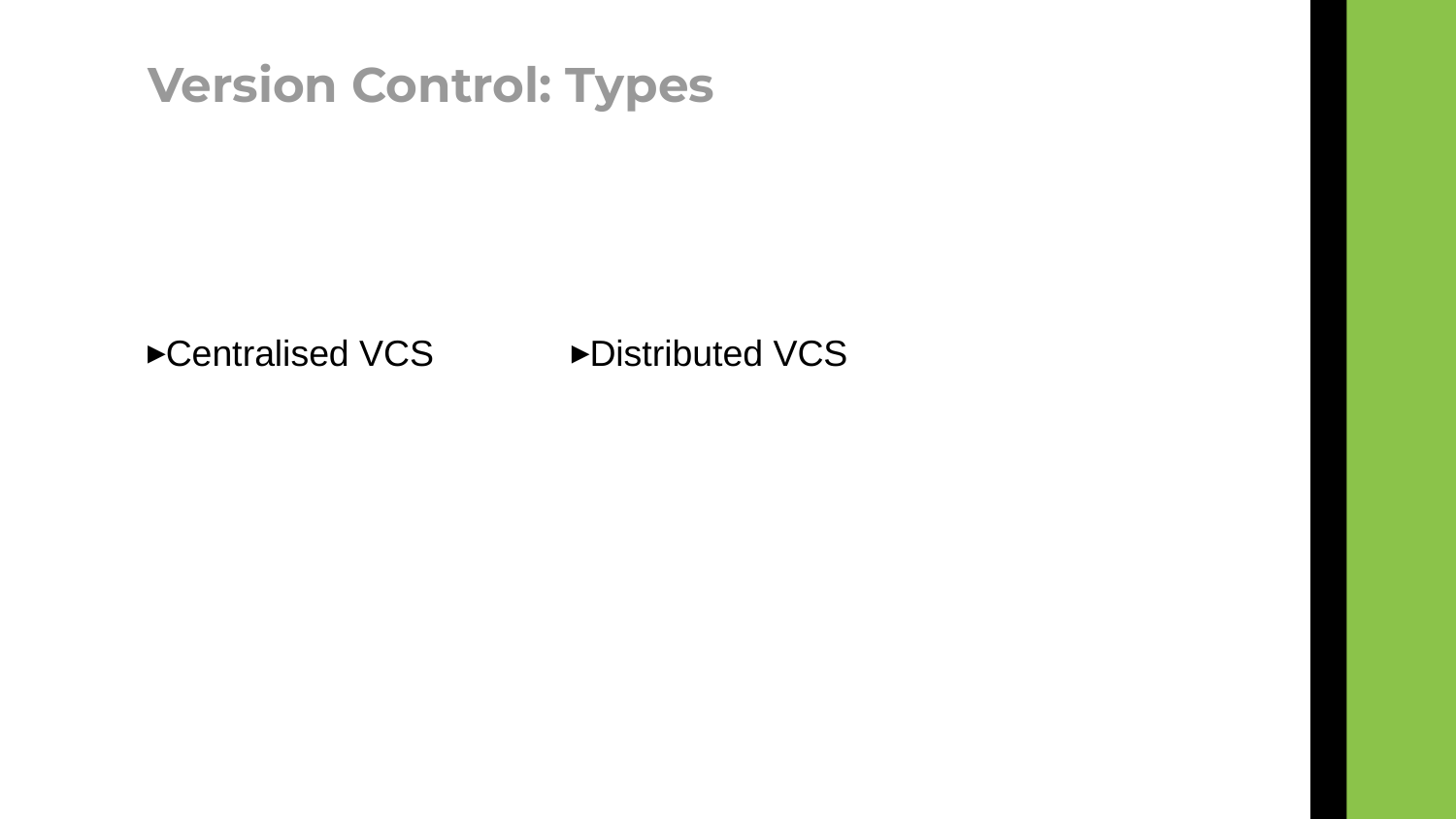

Version Control: Types

Centralised VCS

Distributed VCS